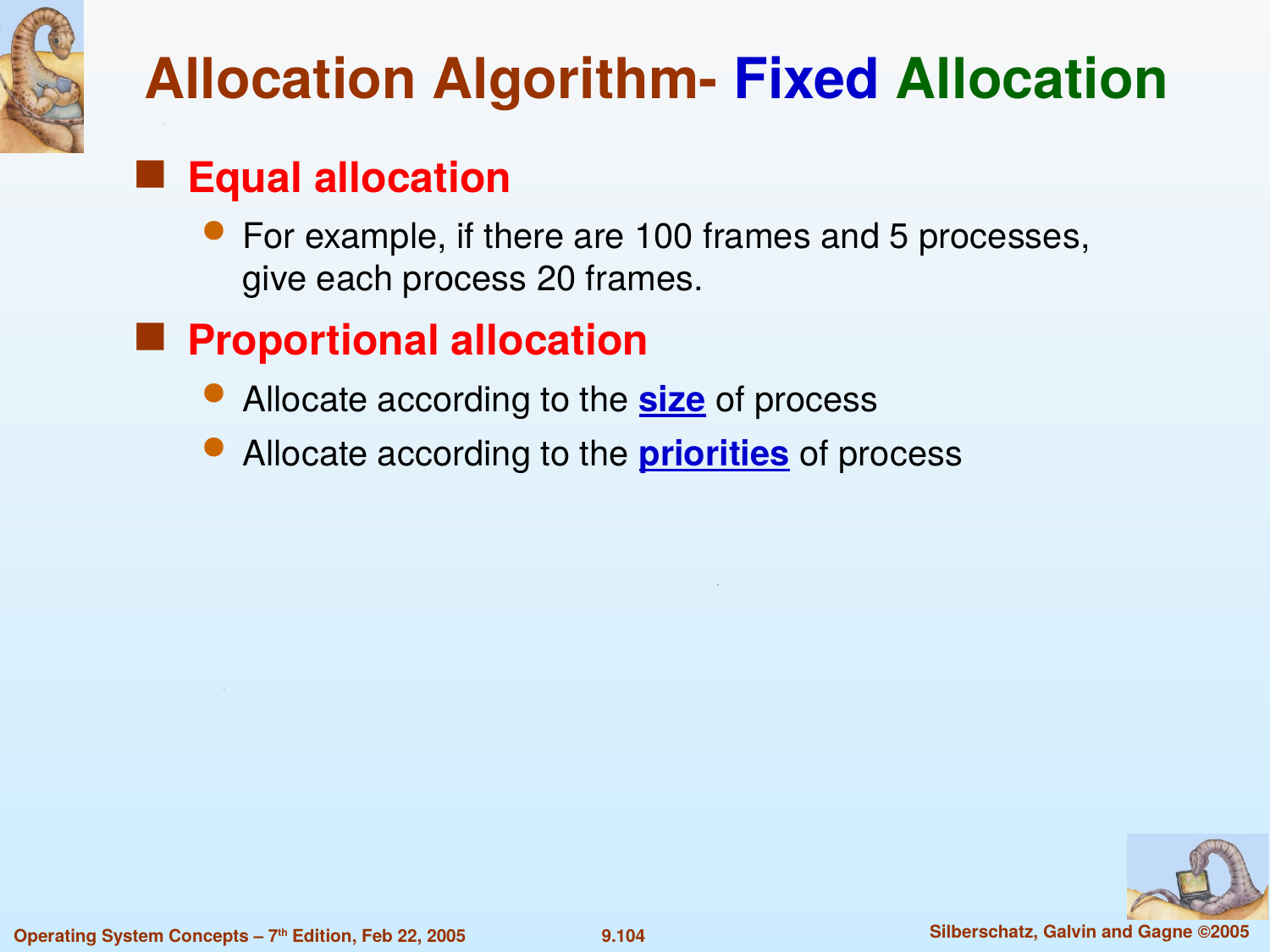

Allocation Algorithm- Fixed Allocation
Equal allocation
For example, if there are 100 frames and 5 processes, give each process 20 frames.
Proportional allocation
Allocate according to the size of process
Allocate according to the priorities of process